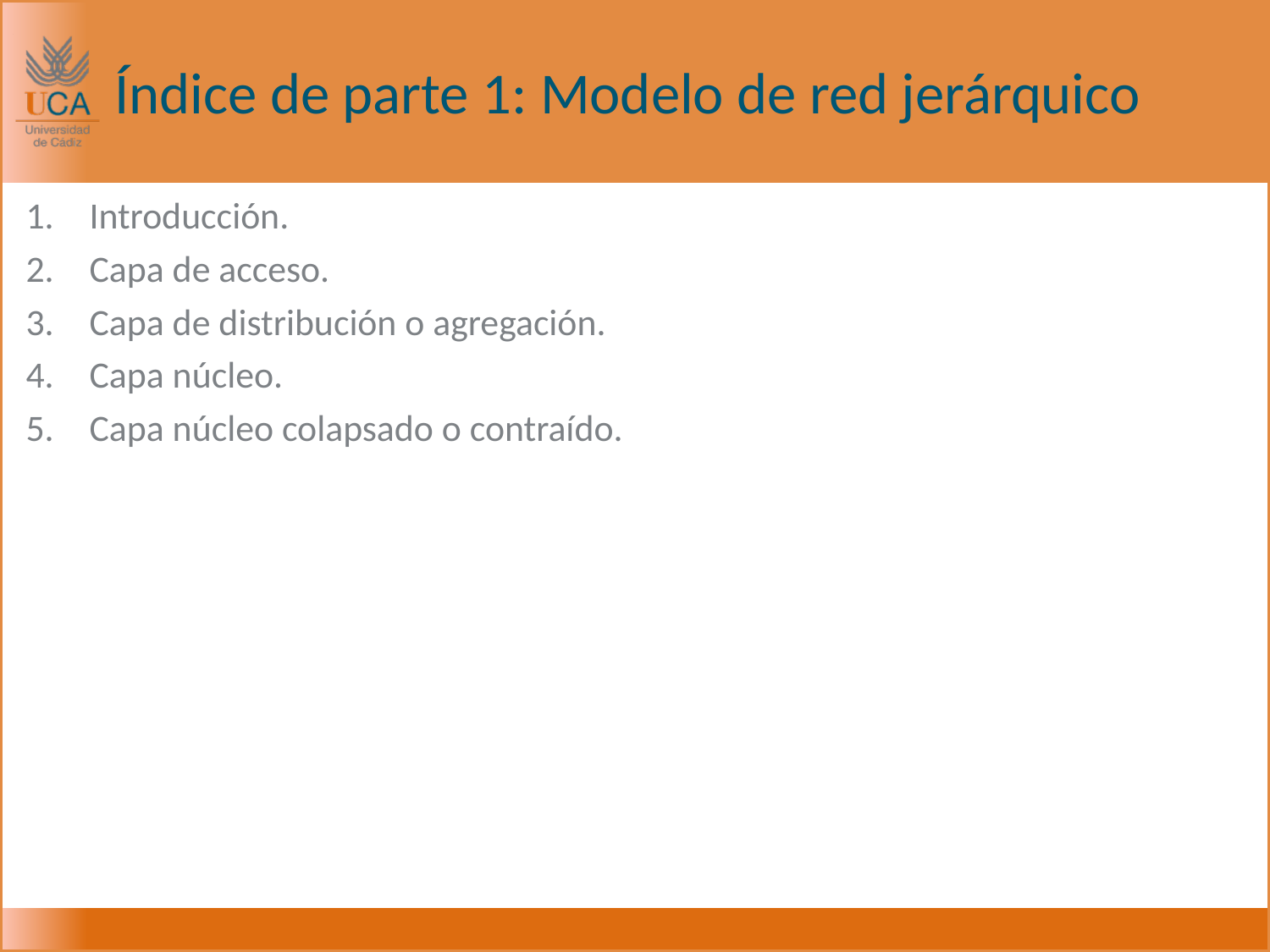

# Índice de parte 1: Modelo de red jerárquico
Introducción.
Capa de acceso.
Capa de distribución o agregación.
Capa núcleo.
Capa núcleo colapsado o contraído.